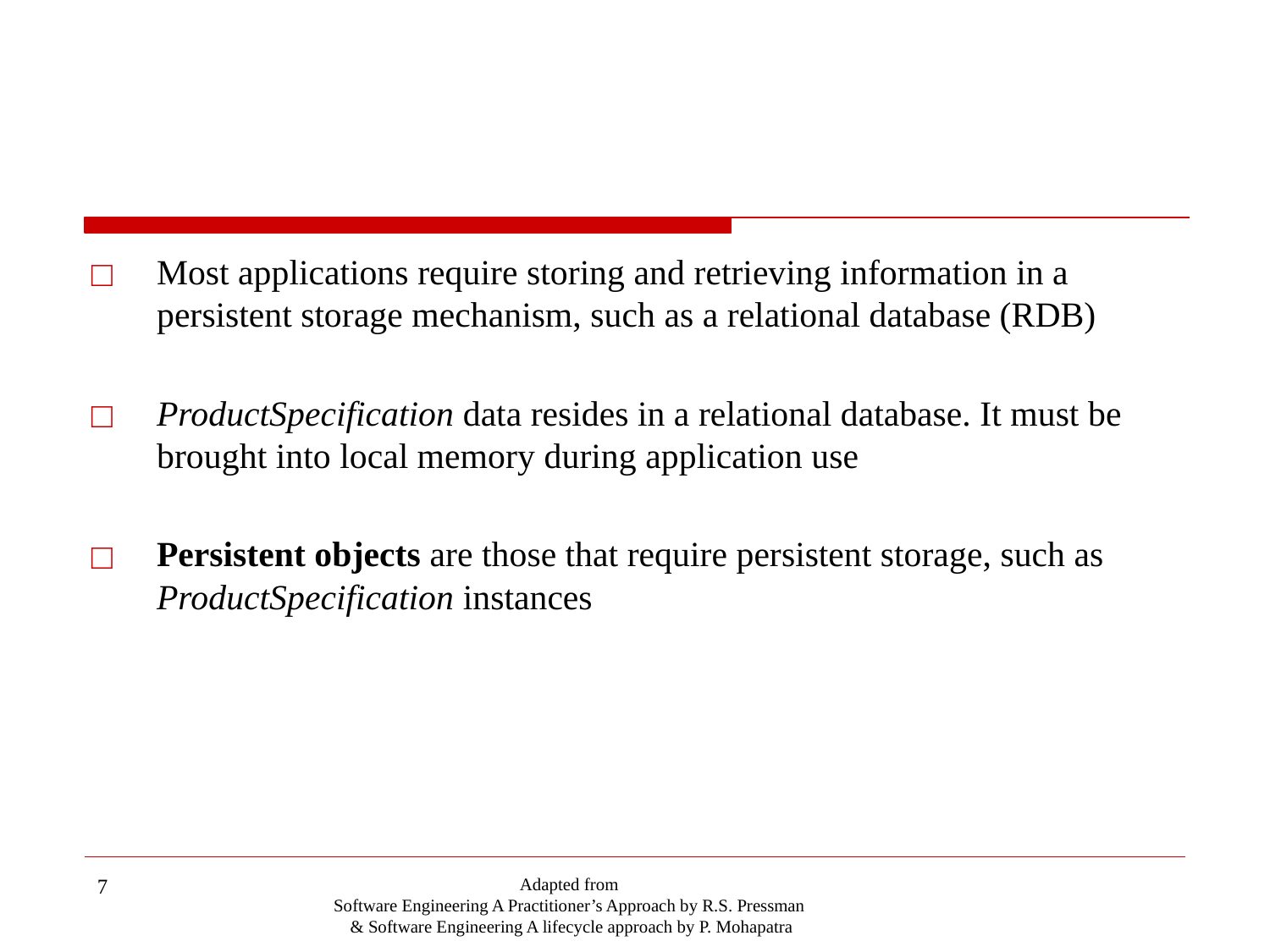

#
Most applications require storing and retrieving information in a persistent storage mechanism, such as a relational database (RDB)

ProductSpecification data resides in a relational database. It must be brought into local memory during application use

Persistent objects are those that require persistent storage, such as ProductSpecification instances

7
Adapted from
Software Engineering A Practitioner’s Approach by R.S. Pressman
& Software Engineering A lifecycle approach by P. Mohapatra